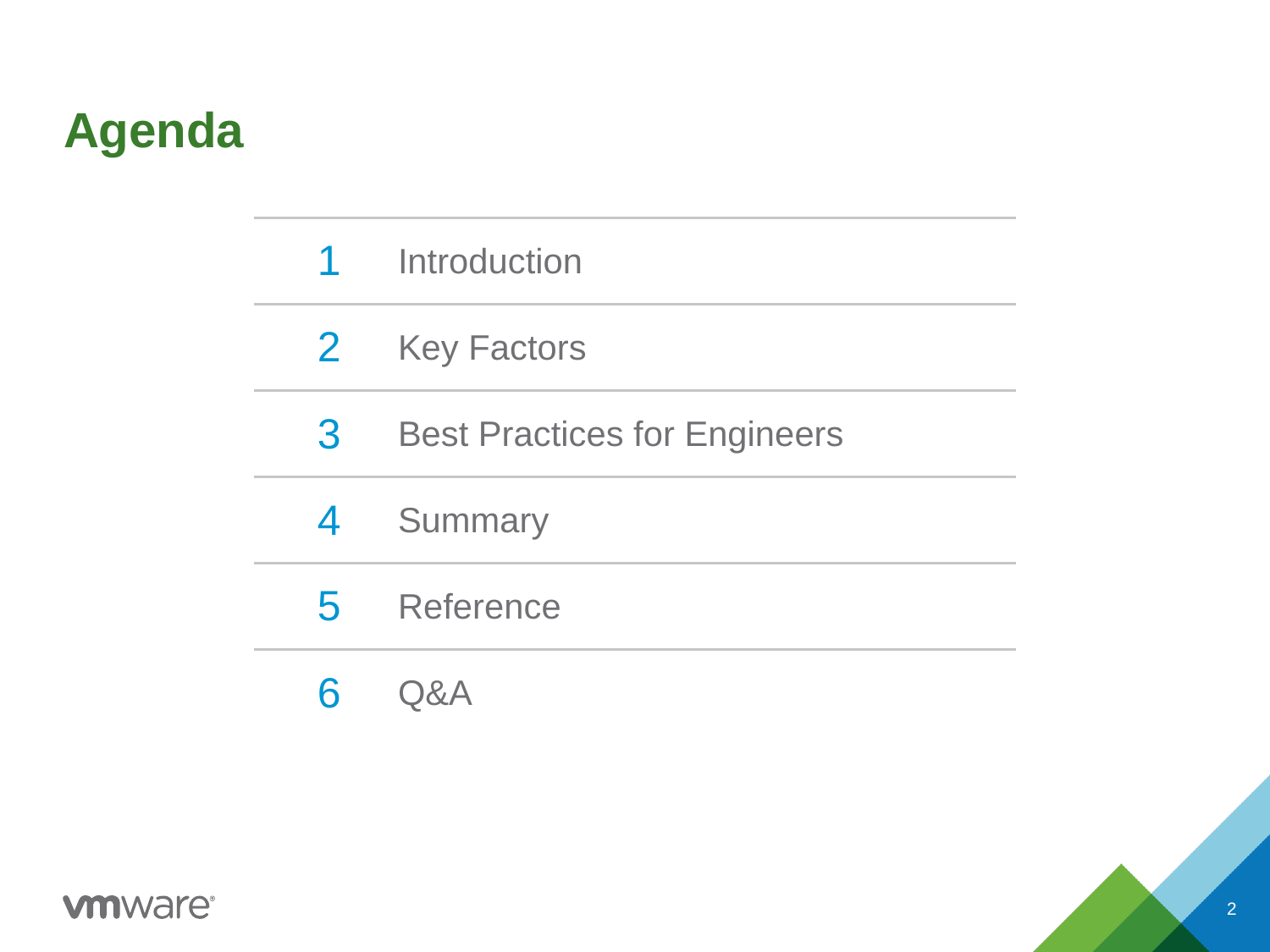

# Agenda
| 1 | Introduction |
| --- | --- |
| 2 | Key Factors |
| 3 | Best Practices for Engineers |
| 4 | Summary |
| 5 | Reference |
| 6 | Q&A |
2